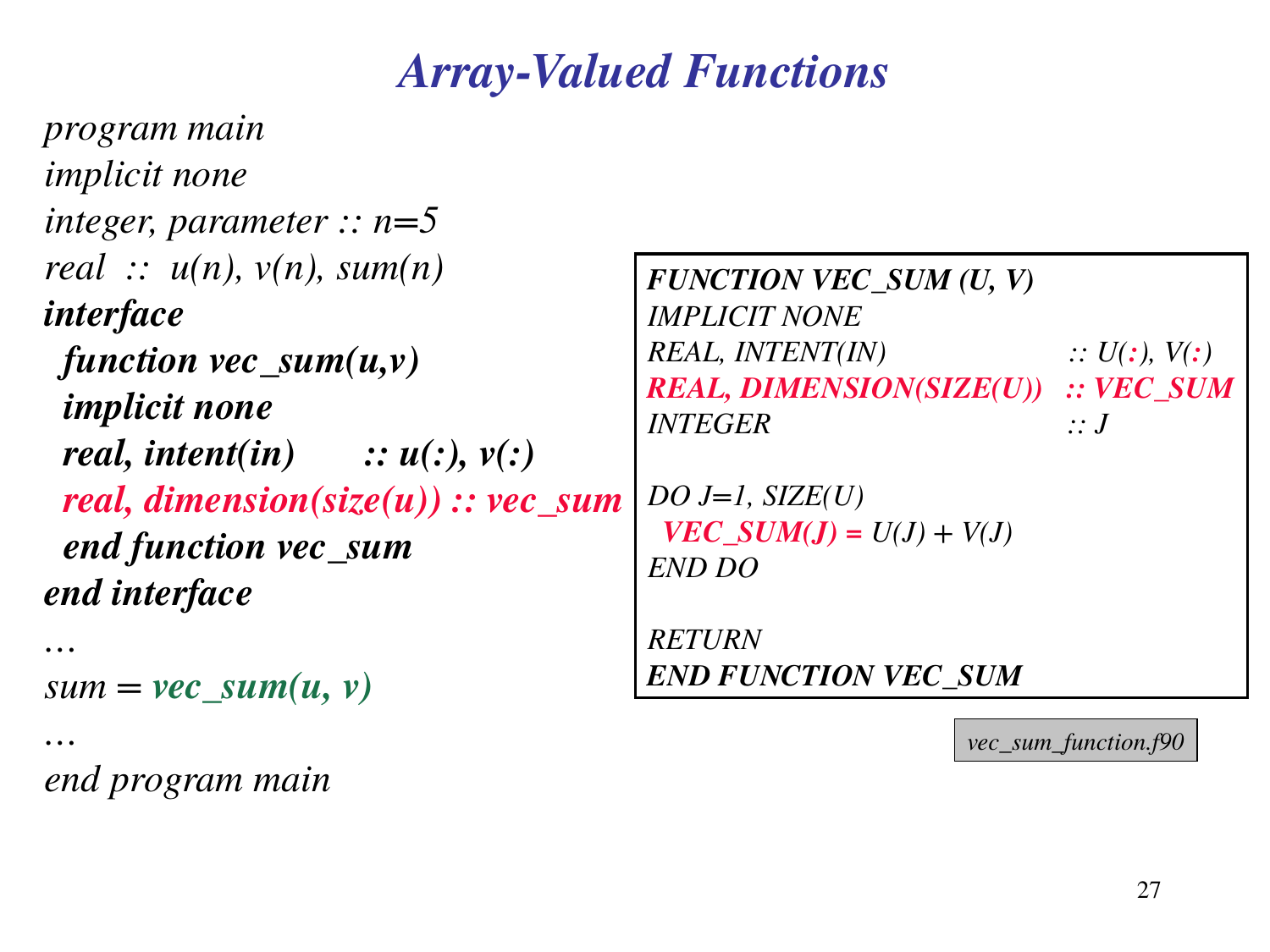

Array-Valued Functions
program main
implicit none
integer, parameter :: n=5
real  ::  u(n), v(n), sum(n)
interface
  function vec_sum(u,v)
  implicit none
  real, intent(in)       :: u(:), v(:)
  real, dimension(size(u)) :: vec_sum
  end function vec_sum
end interface
…
sum = vec_sum(u, v)
…
end program main
FUNCTION VEC_SUM (U, V)
IMPLICIT NONE
REAL, INTENT(IN)                        :: U(:), V(:)
REAL, DIMENSION(SIZE(U))   :: VEC_SUM
INTEGER                                       :: J

DO J=1, SIZE(U)
  VEC_SUM(J) = U(J) + V(J)
END DO

RETURN
END FUNCTION VEC_SUM
vec_sum_function.f90
27